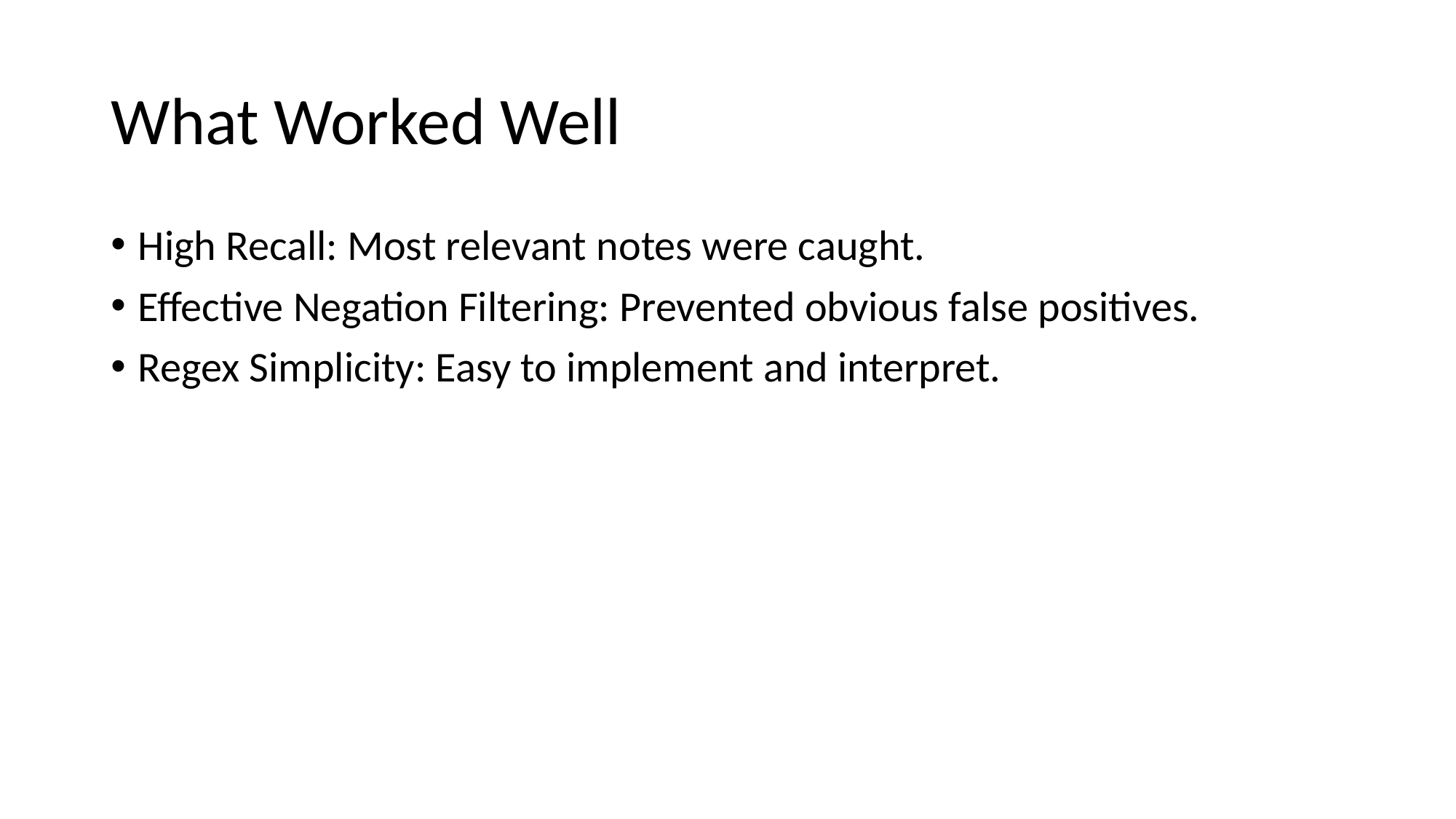

# What Worked Well
High Recall: Most relevant notes were caught.
Effective Negation Filtering: Prevented obvious false positives.
Regex Simplicity: Easy to implement and interpret.